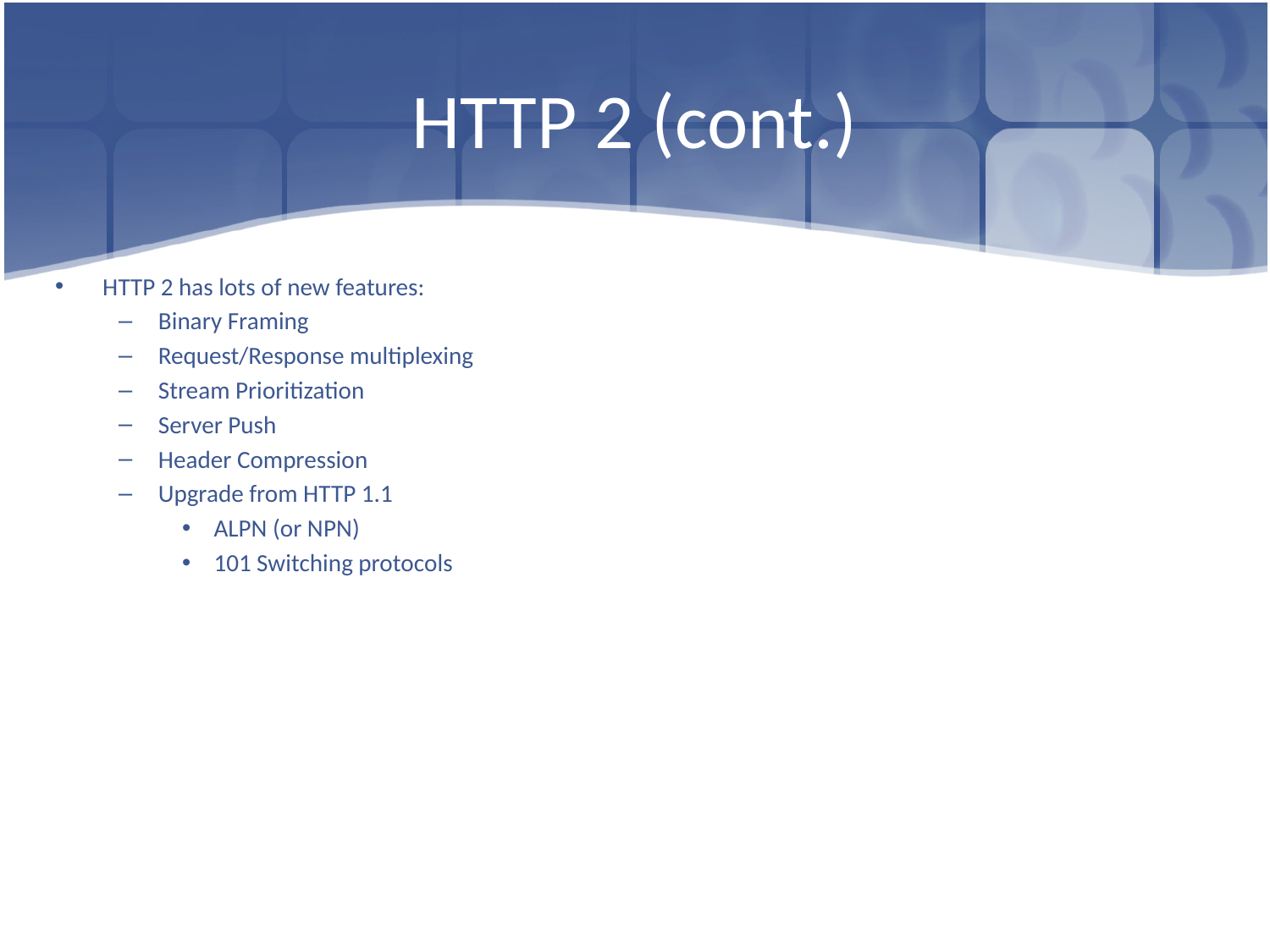

# HTTP 2 (cont.)
HTTP 2 has lots of new features:
Binary Framing
Request/Response multiplexing
Stream Prioritization
Server Push
Header Compression
Upgrade from HTTP 1.1
ALPN (or NPN)
101 Switching protocols